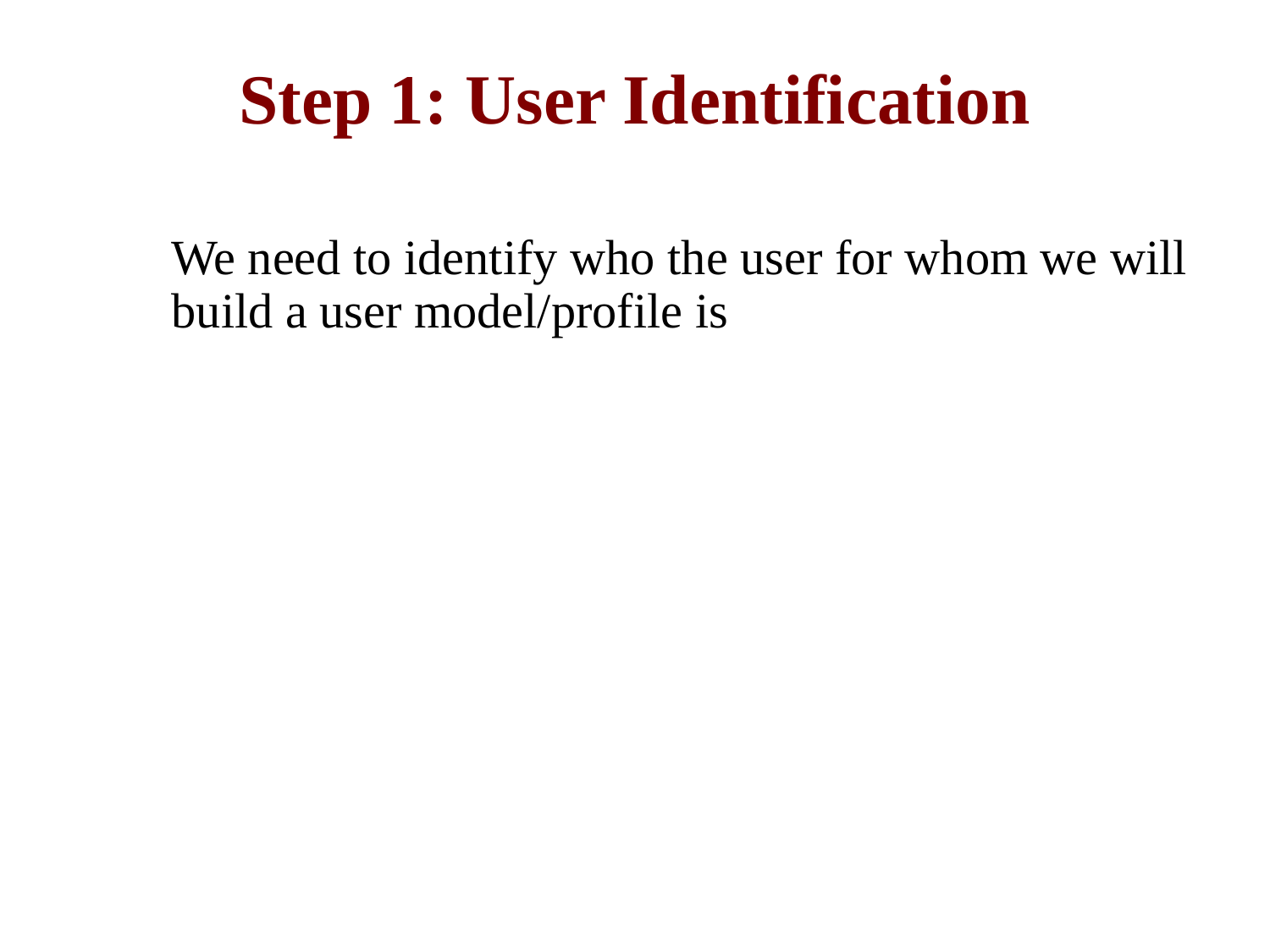

# Step 1: User Identification
We need to identify who the user for whom we will build a user model/profile is